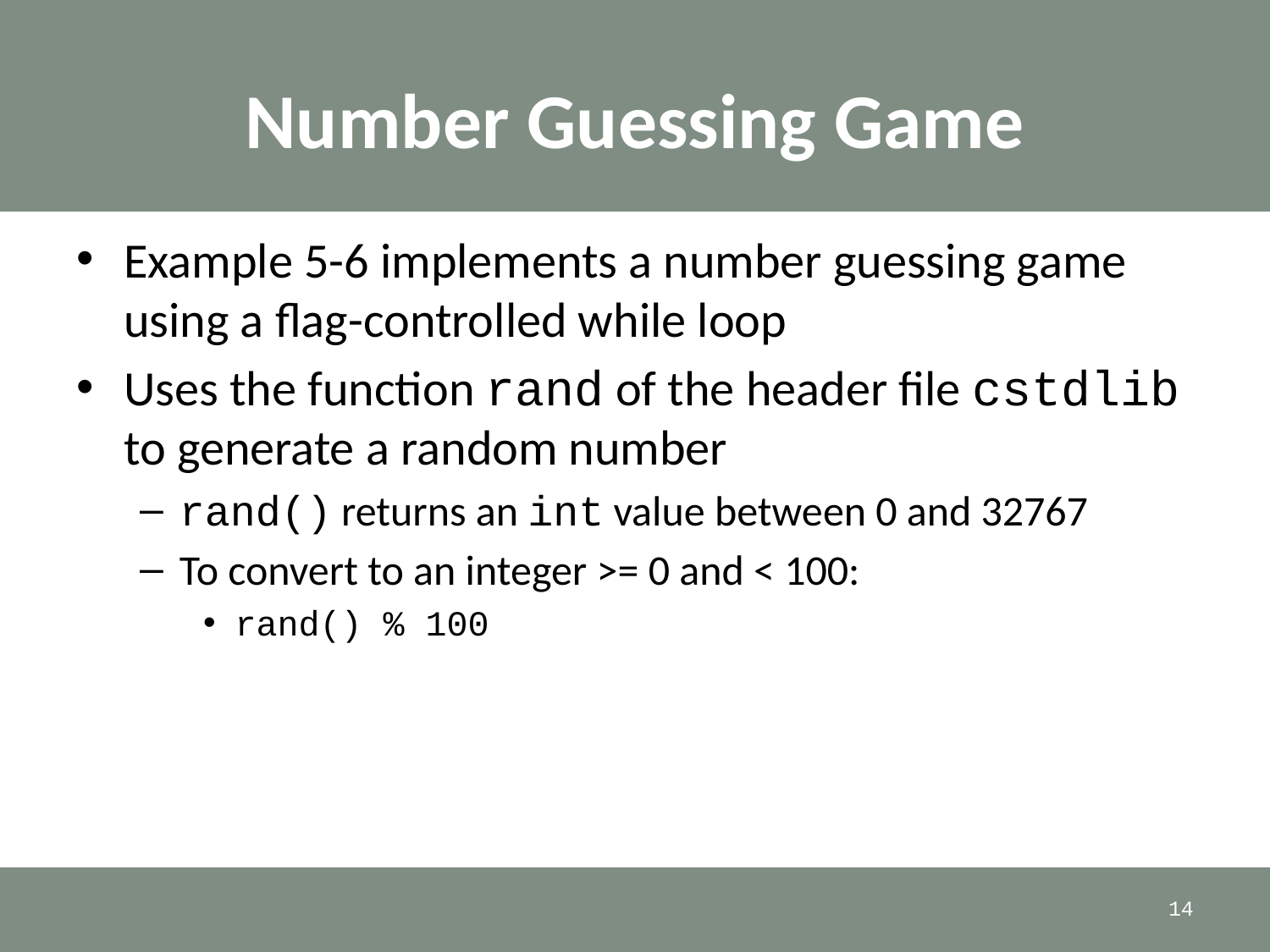

# Number Guessing Game
Example 5-6 implements a number guessing game using a flag-controlled while loop
Uses the function rand of the header file cstdlib to generate a random number
rand() returns an int value between 0 and 32767
To convert to an integer >= 0 and < 100:
rand() % 100
14